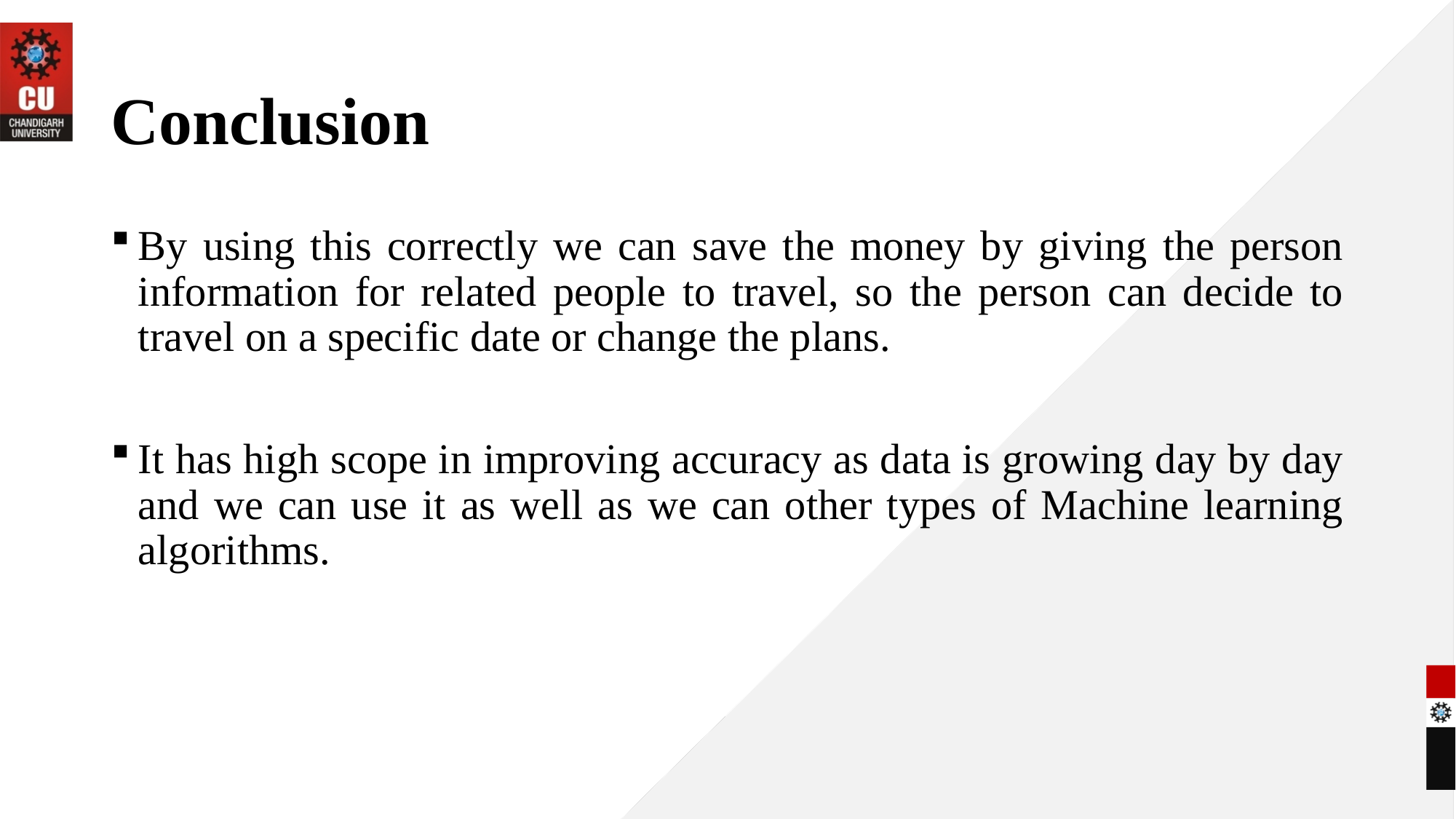

# Conclusion
By using this correctly we can save the money by giving the person information for related people to travel, so the person can decide to travel on a specific date or change the plans.

It has high scope in improving accuracy as data is growing day by day and we can use it as well as we can other types of Machine learning algorithms.
10